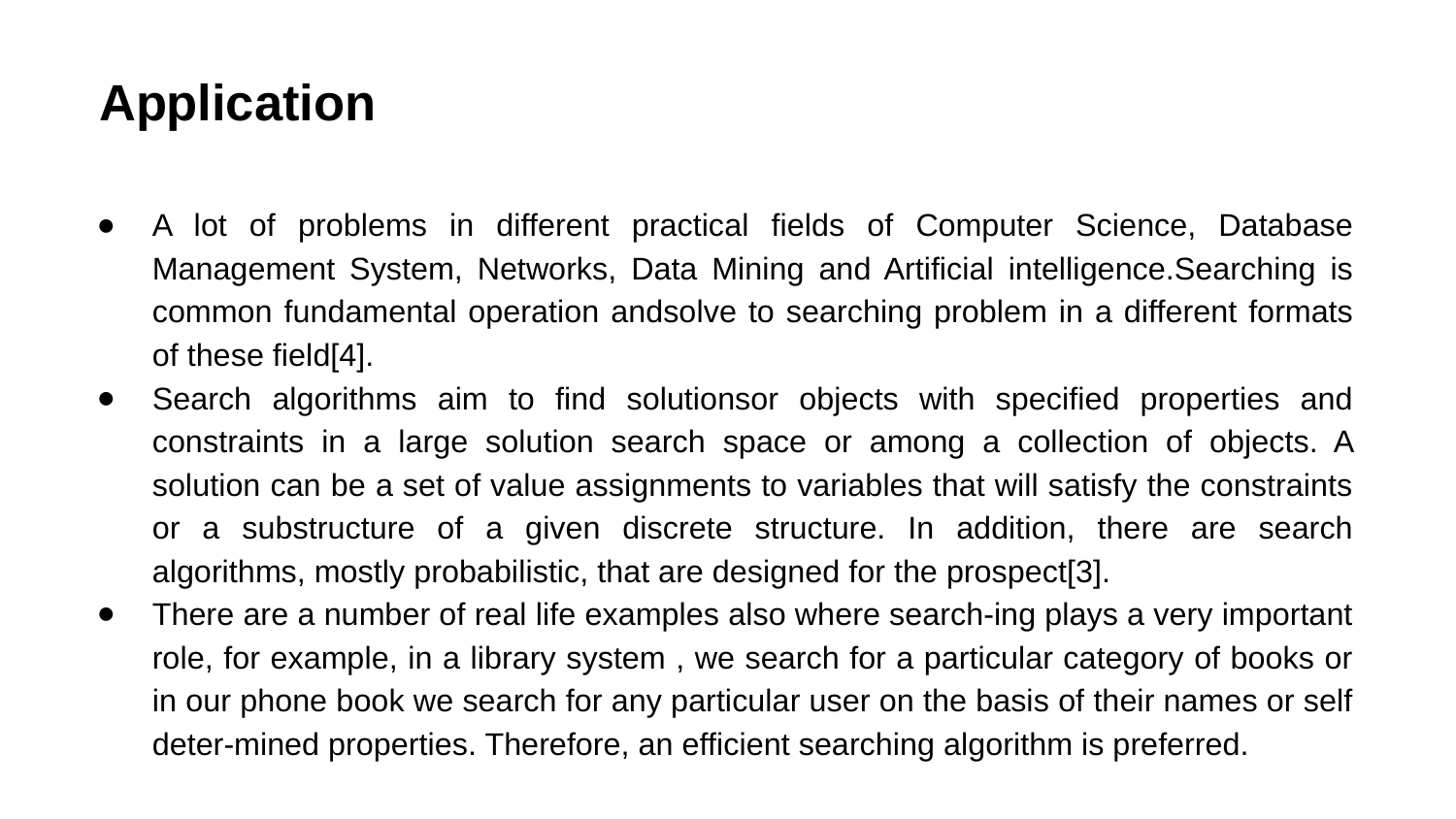

# Application
A lot of problems in different practical fields of Computer Science, Database Management System, Networks, Data Mining and Artificial intelligence.Searching is common fundamental operation andsolve to searching problem in a different formats of these field[4].
Search algorithms aim to find solutionsor objects with specified properties and constraints in a large solution search space or among a collection of objects. A solution can be a set of value assignments to variables that will satisfy the constraints or a substructure of a given discrete structure. In addition, there are search algorithms, mostly probabilistic, that are designed for the prospect[3].
There are a number of real life examples also where search-ing plays a very important role, for example, in a library system , we search for a particular category of books or in our phone book we search for any particular user on the basis of their names or self deter-mined properties. Therefore, an efficient searching algorithm is preferred.